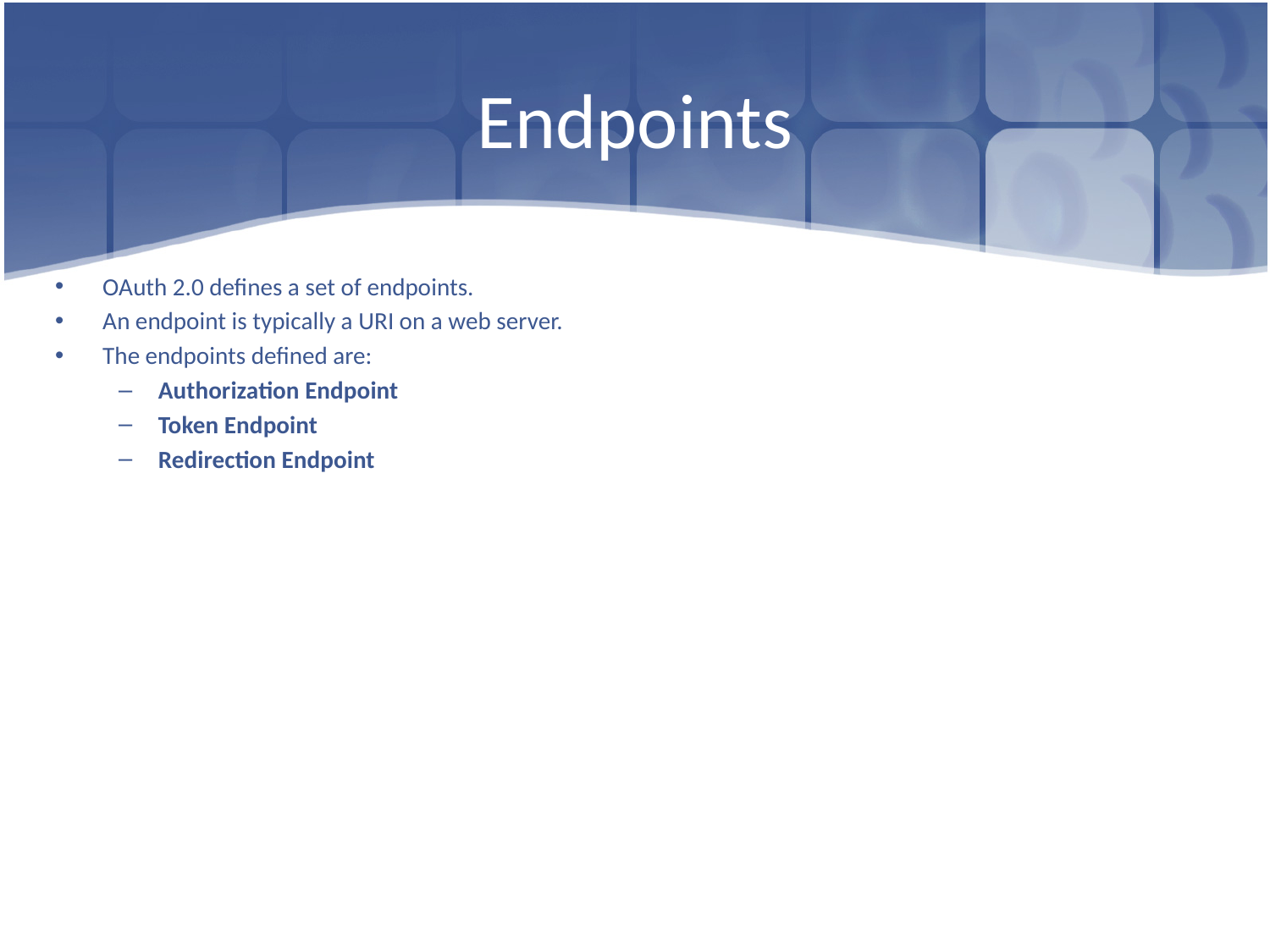

# Endpoints
OAuth 2.0 defines a set of endpoints.
An endpoint is typically a URI on a web server.
The endpoints defined are:
Authorization Endpoint
Token Endpoint
Redirection Endpoint